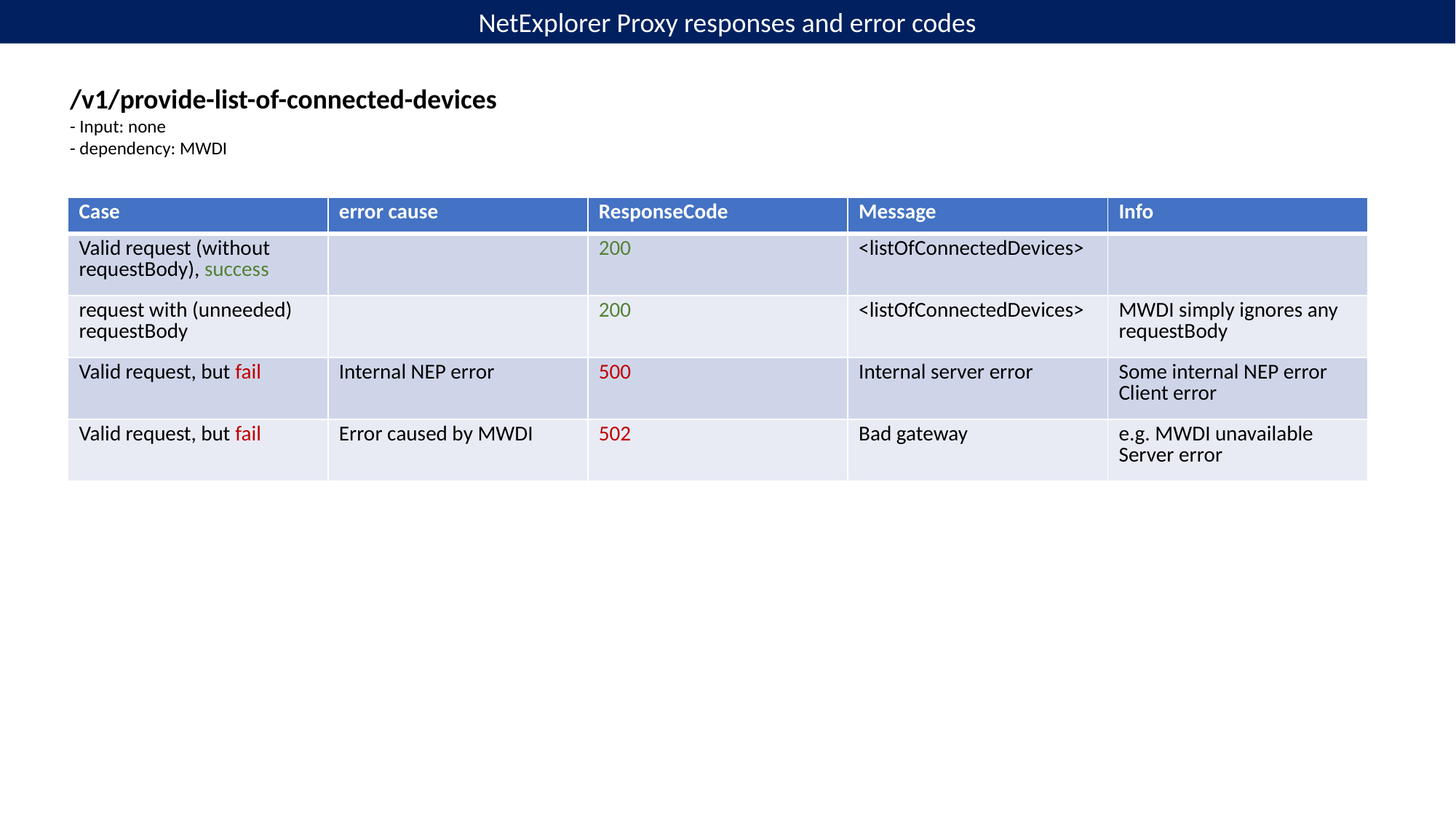

NetExplorer Proxy responses and error codes
/v1/provide-list-of-connected-devices
- Input: none
- dependency: MWDI
| Case | error cause | ResponseCode | Message | Info |
| --- | --- | --- | --- | --- |
| Valid request (without requestBody), success |  | 200 | <listOfConnectedDevices> |  |
| request with (unneeded) requestBody |  | 200 | <listOfConnectedDevices> | MWDI simply ignores any requestBody |
| Valid request, but fail | Internal NEP error | 500 | Internal server error | Some internal NEP error Client error |
| Valid request, but fail | Error caused by MWDI | 502 | Bad gateway | e.g. MWDI unavailable Server error |